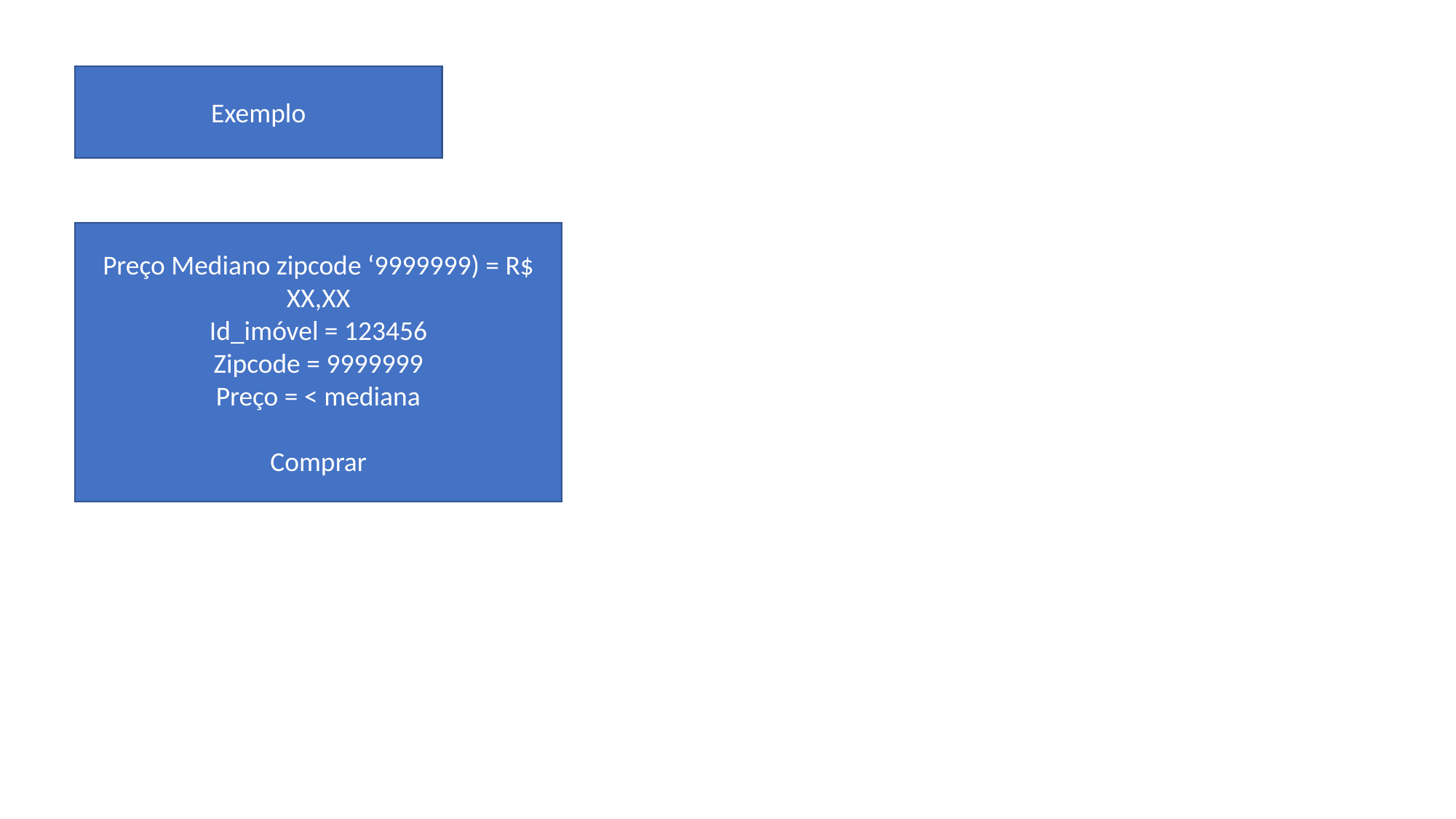

Exemplo
Preço Mediano zipcode ‘9999999) = R$ XX,XX
Id_imóvel = 123456
Zipcode = 9999999
Preço = < mediana

Comprar